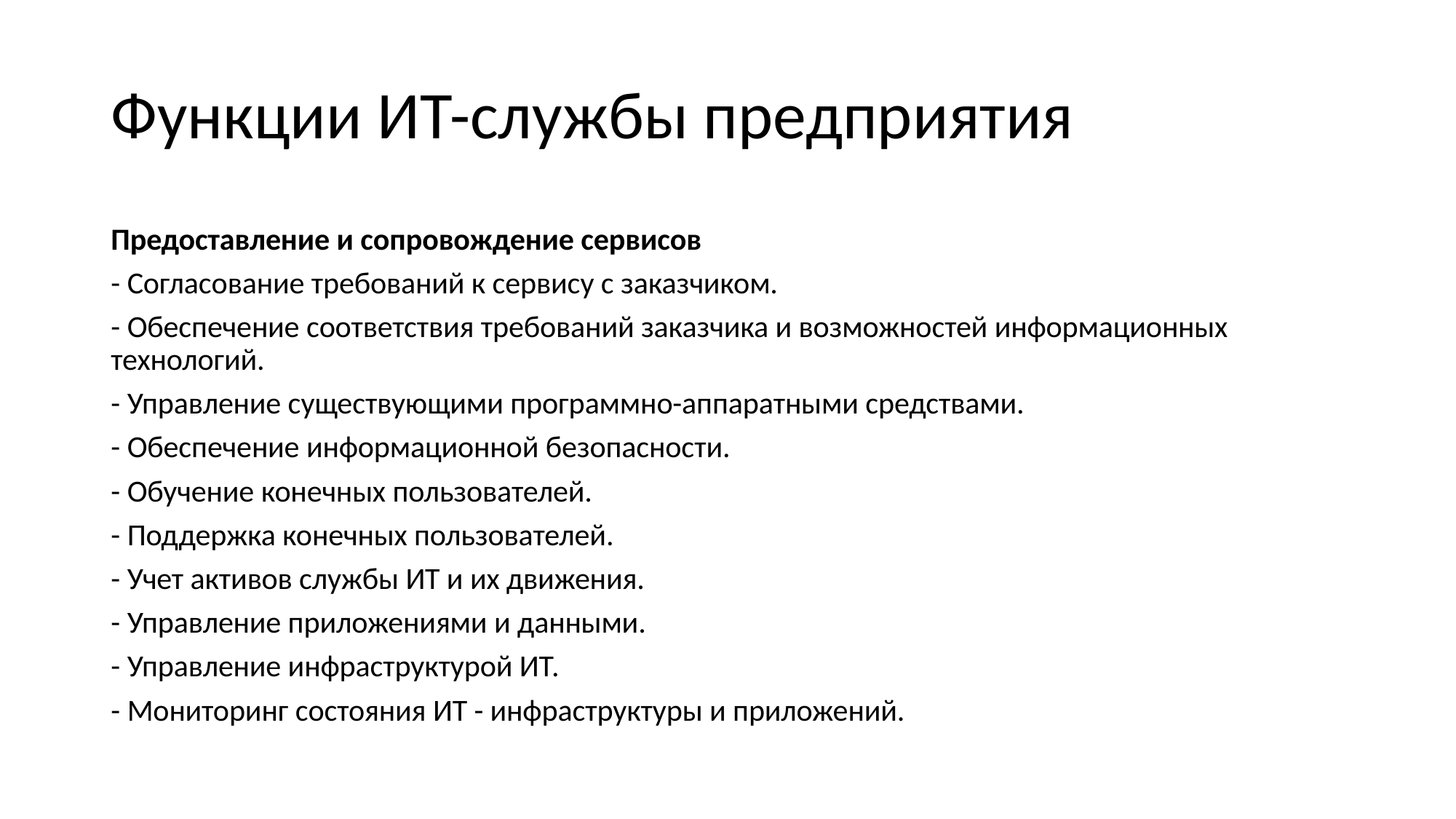

# Функции ИТ-службы предприятия
Предоставление и сопровождение сервисов
- Согласование требований к сервису с заказчиком.
- Обеспечение соответствия требований заказчика и возможностей информационных технологий.
- Управление существующими программно-аппаратными средствами.
- Обеспечение информационной безопасности.
- Обучение конечных пользователей.
- Поддержка конечных пользователей.
- Учет активов службы ИТ и их движения.
- Управление приложениями и данными.
- Управление инфраструктурой ИТ.
- Мониторинг состояния ИТ - инфраструктуры и приложений.